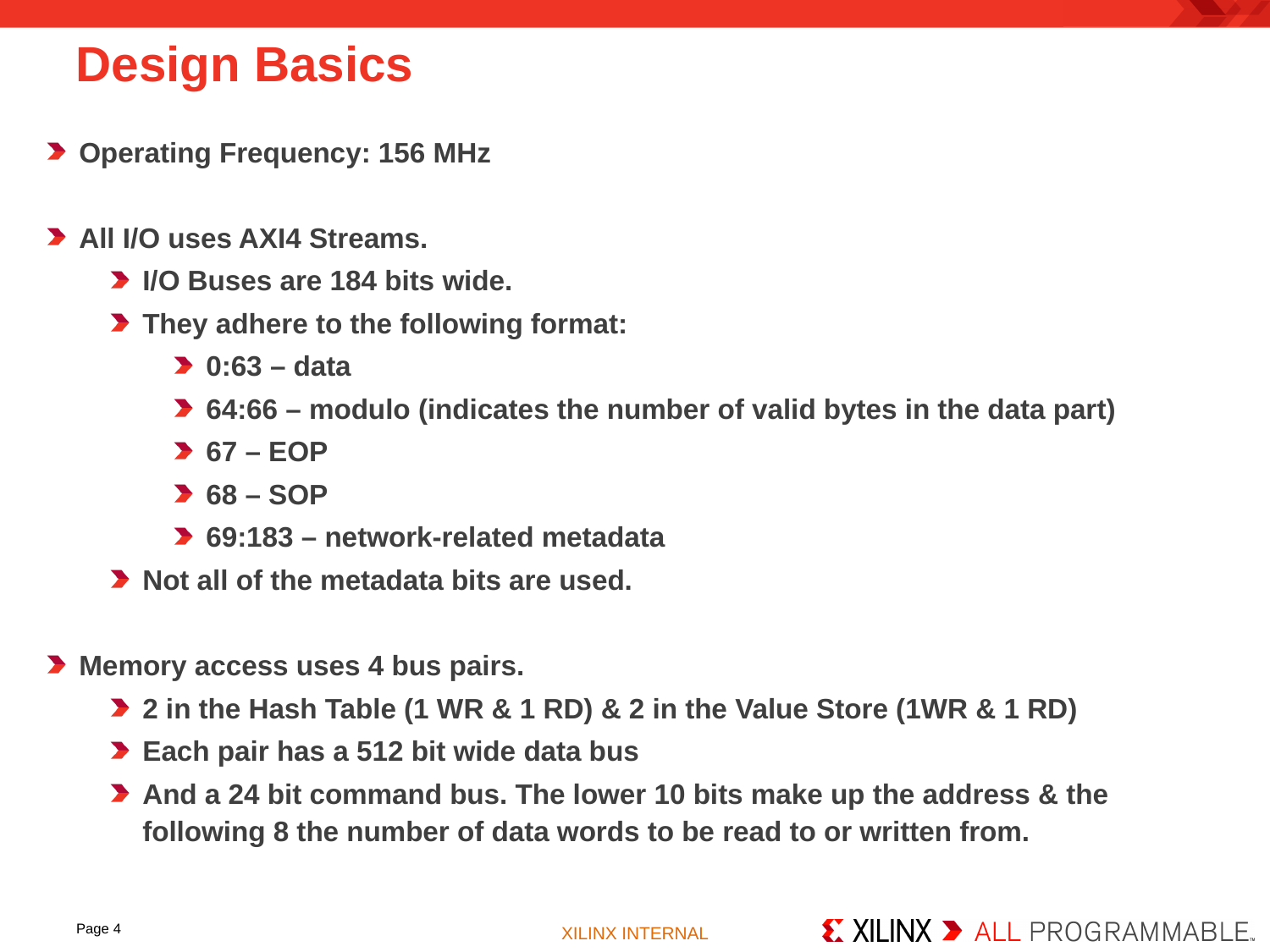

Design Basics
Operating Frequency: 156 MHz

All I/O uses AXI4 Streams.
I/O Buses are 184 bits wide.
They adhere to the following format:
0:63 – data
64:66 – modulo (indicates the number of valid bytes in the data part)
67 – EOP
68 – SOP
69:183 – network-related metadata
Not all of the metadata bits are used.

Memory access uses 4 bus pairs.
2 in the Hash Table (1 WR & 1 RD) & 2 in the Value Store (1WR & 1 RD)
Each pair has a 512 bit wide data bus
And a 24 bit command bus. The lower 10 bits make up the address & the following 8 the number of data words to be read to or written from.

Page 4